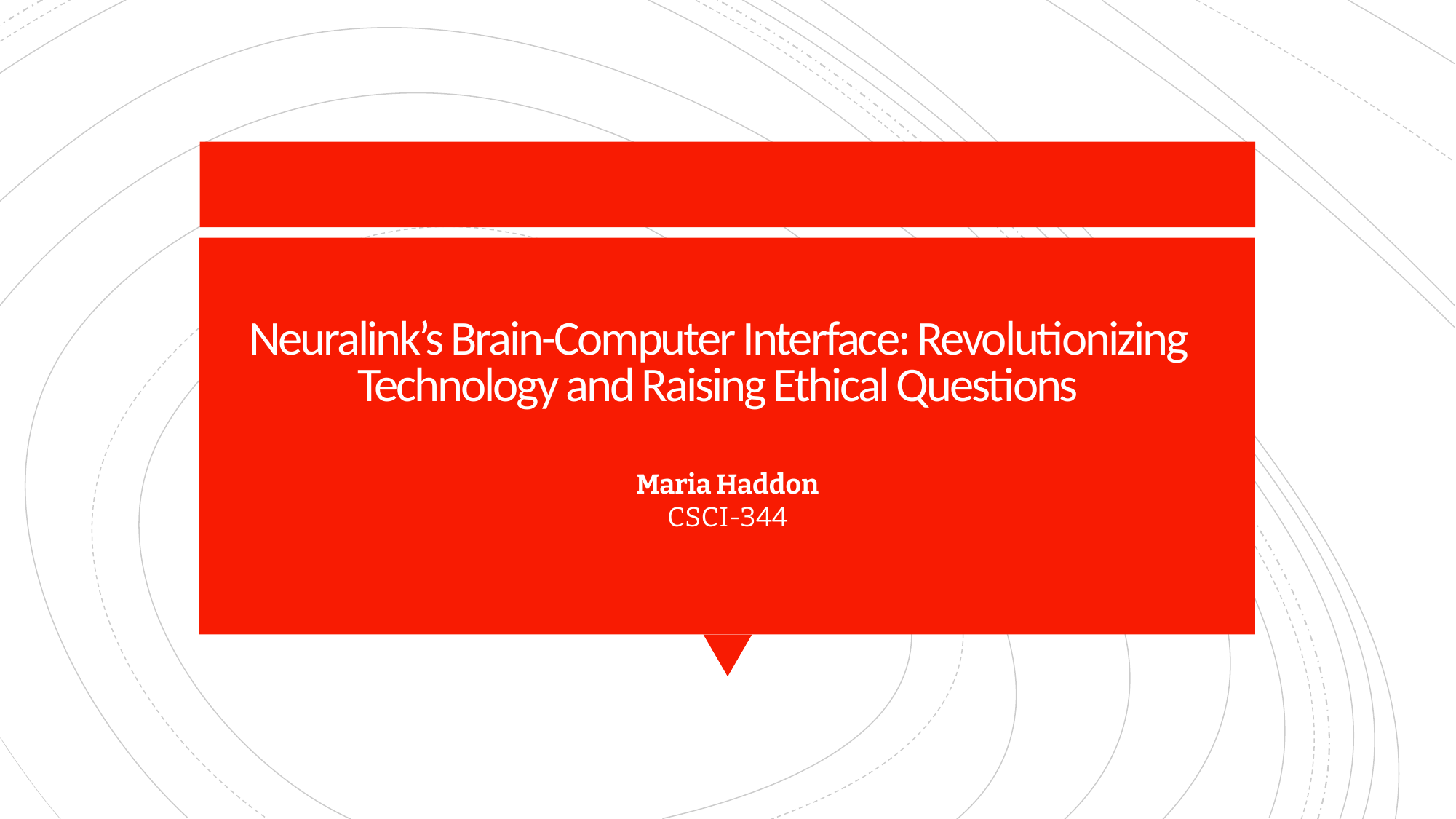

# Neuralink’s Brain-Computer Interface: Revolutionizing Technology and Raising Ethical Questions
Maria Haddon
CSCI-344